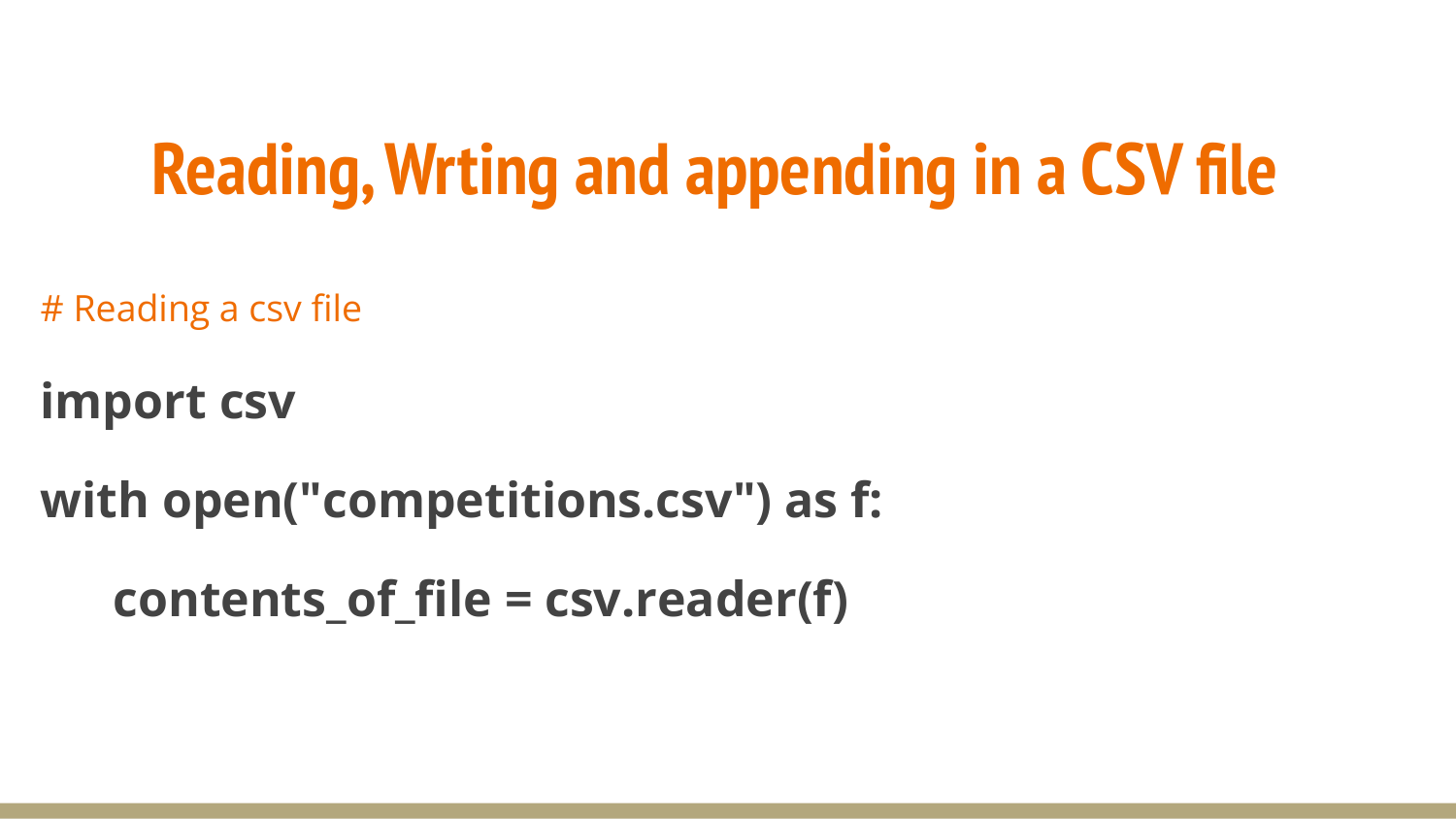

# Reading, Wrting and appending in a CSV file
# Reading a csv file
import csv
with open("competitions.csv") as f:
contents_of_file = csv.reader(f)